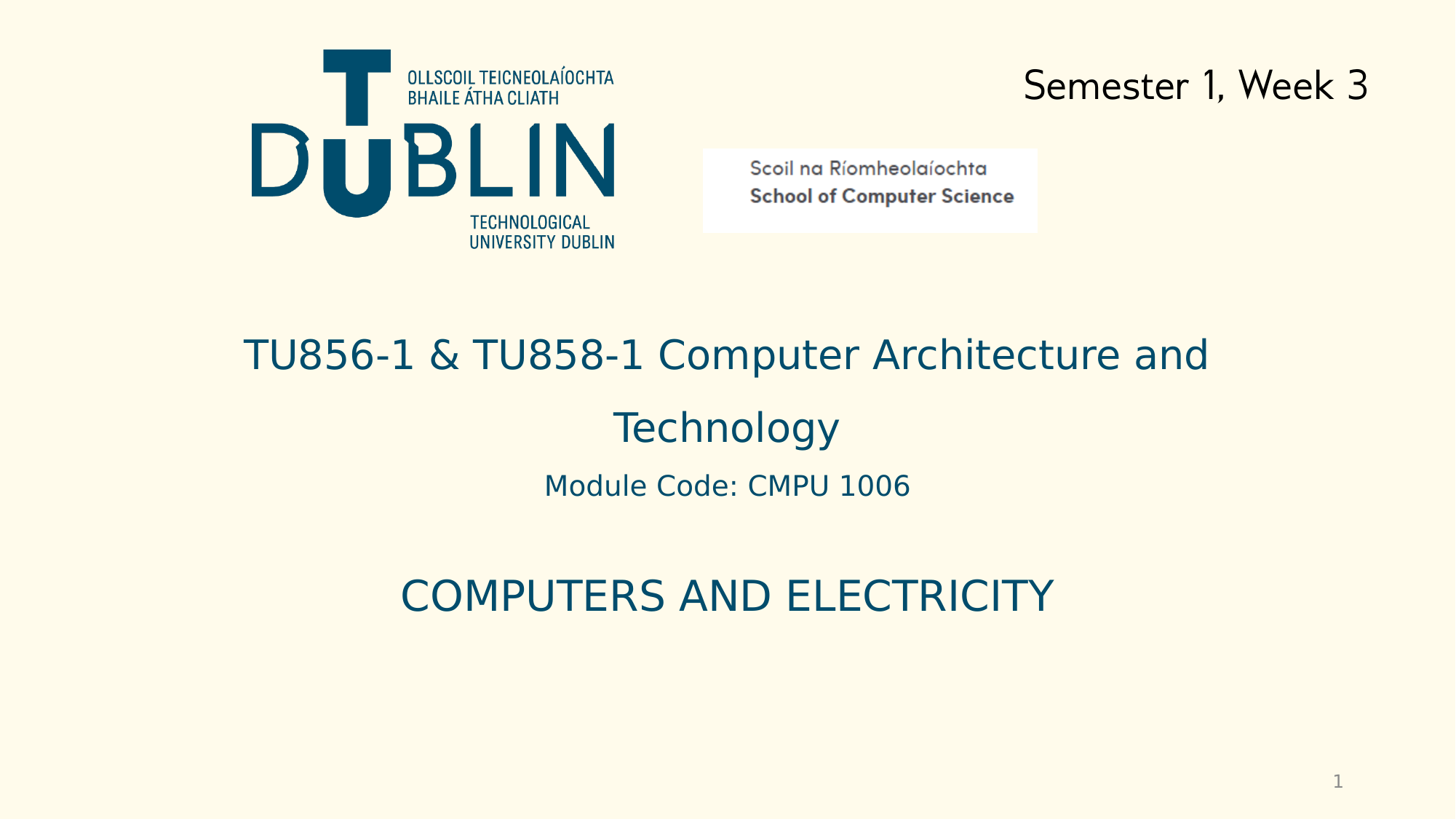

Semester 1, Week 3
# TU856-1 & TU858-1 Computer Architecture and Technology Module Code: CMPU 1006
COMPUTERS AND ELECTRICITY

1